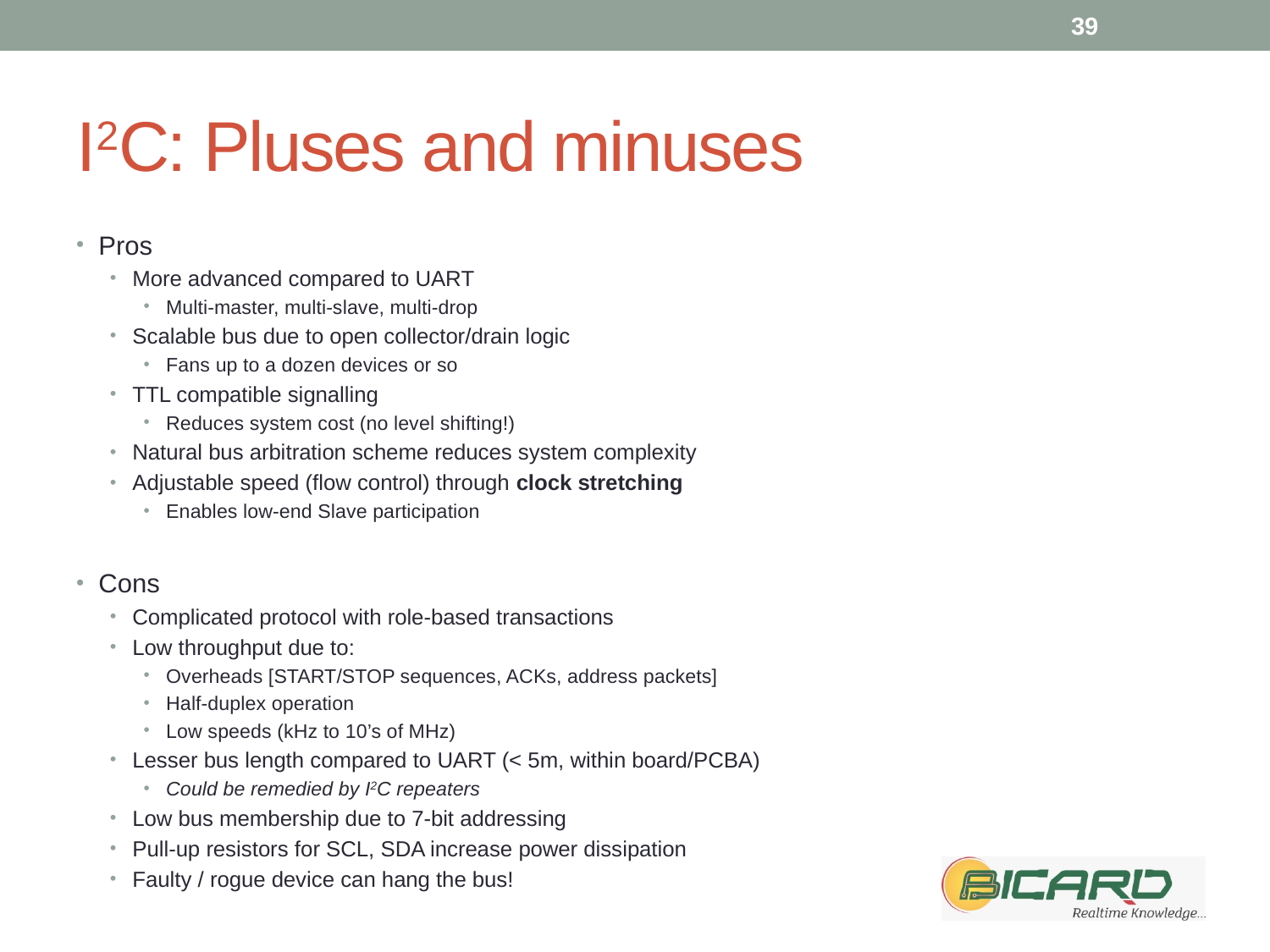

39
# I2C: Pluses and minuses
Pros
More advanced compared to UART
Multi-master, multi-slave, multi-drop
Scalable bus due to open collector/drain logic
Fans up to a dozen devices or so
TTL compatible signalling
Reduces system cost (no level shifting!)
Natural bus arbitration scheme reduces system complexity
Adjustable speed (flow control) through clock stretching
Enables low-end Slave participation

Cons
Complicated protocol with role-based transactions
Low throughput due to:
Overheads [START/STOP sequences, ACKs, address packets]
Half-duplex operation
Low speeds (kHz to 10’s of MHz)
Lesser bus length compared to UART (< 5m, within board/PCBA)
Could be remedied by I2C repeaters
Low bus membership due to 7-bit addressing
Pull-up resistors for SCL, SDA increase power dissipation
Faulty / rogue device can hang the bus!